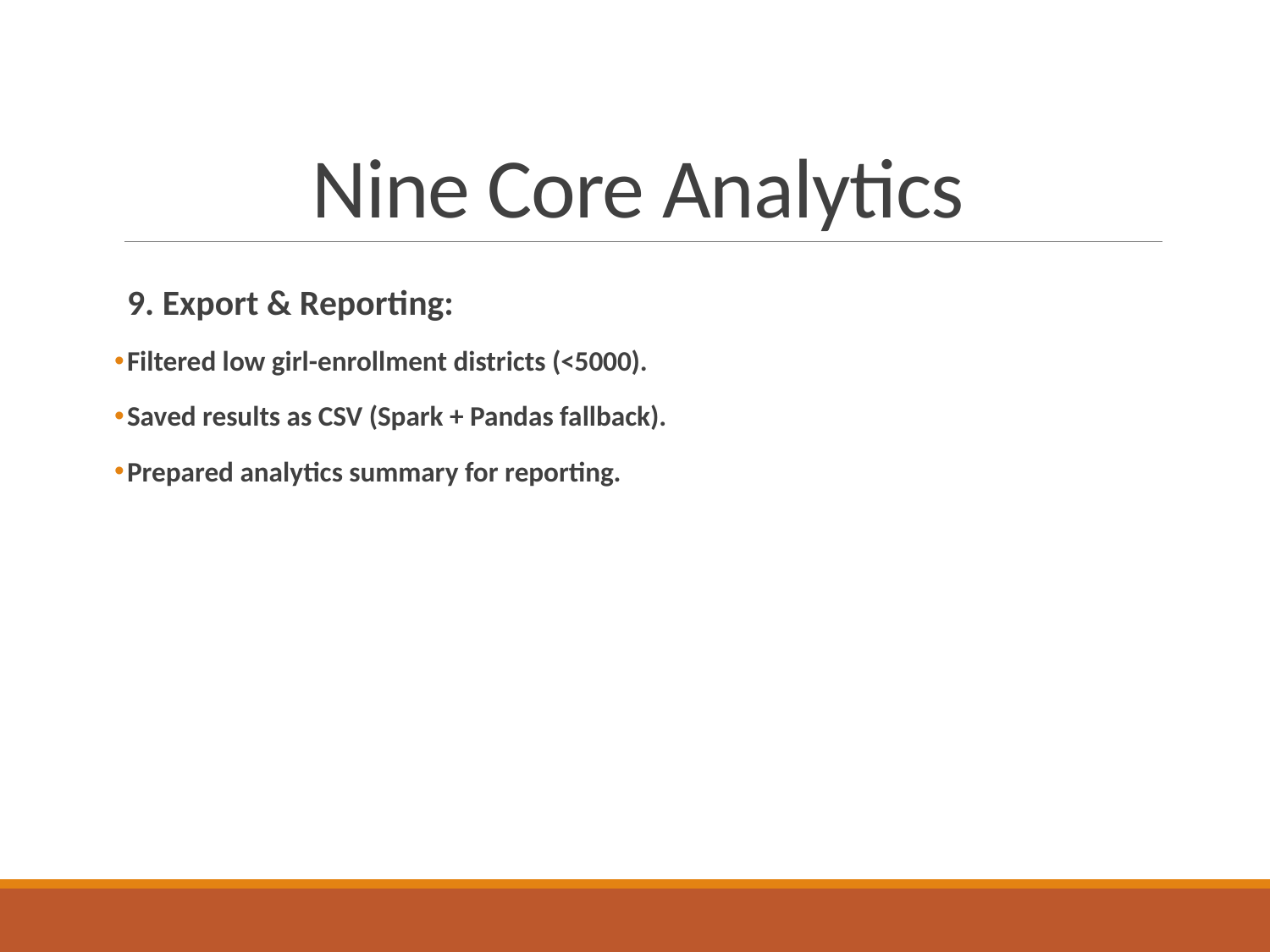

# Nine Core Analytics
9. Export & Reporting:
Filtered low girl-enrollment districts (<5000).
Saved results as CSV (Spark + Pandas fallback).
Prepared analytics summary for reporting.